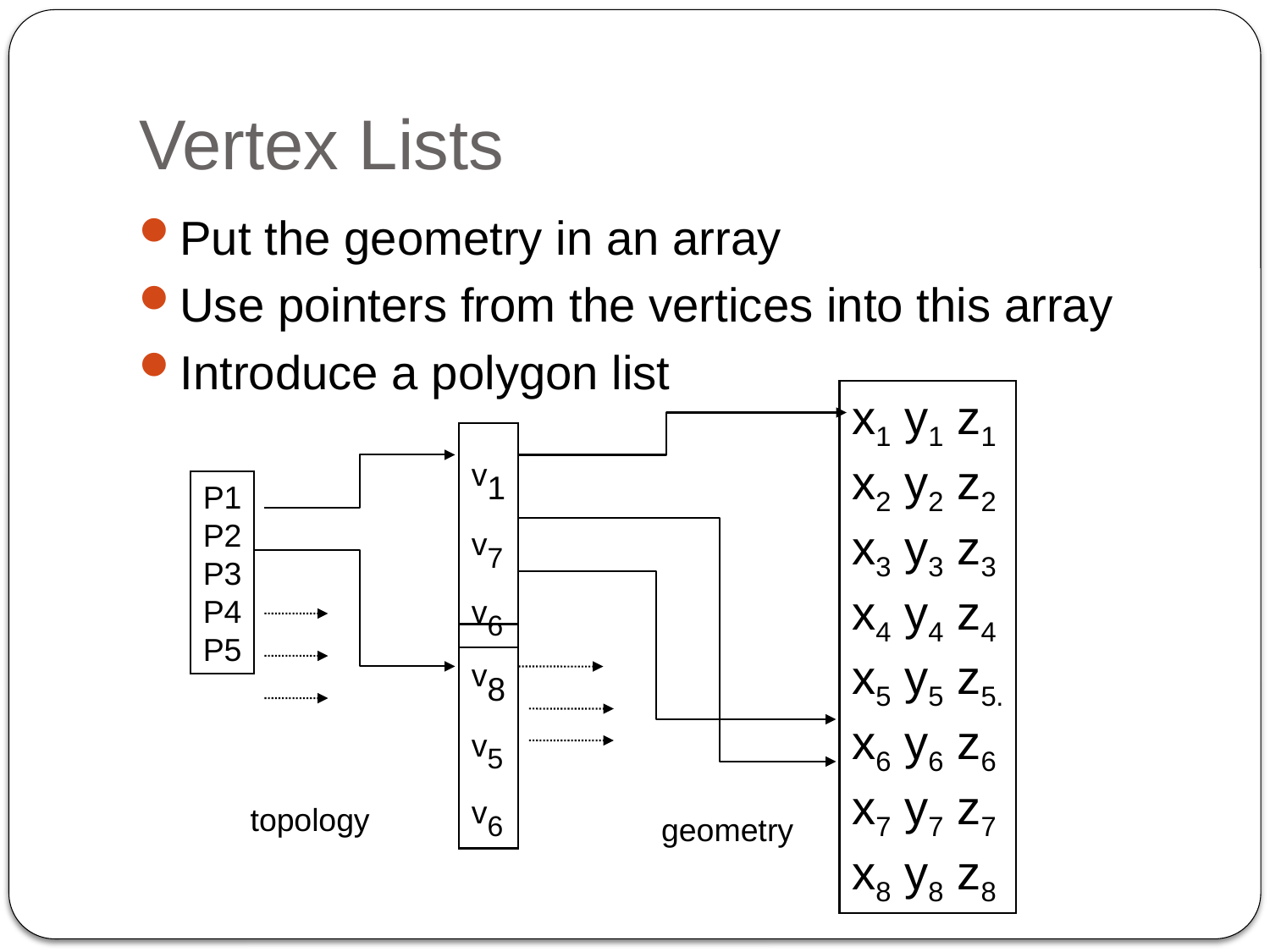

# Vertex Lists
Put the geometry in an array
Use pointers from the vertices into this array
Introduce a polygon list
x1 y1 z1
x2 y2 z2
x3 y3 z3
x4 y4 z4
x5 y5 z5.
x6 y6 z6
x7 y7 z7
x8 y8 z8

v1
v7
v6

P1
P2
P3
P4
P5

v8
v5
v6

topology
geometry